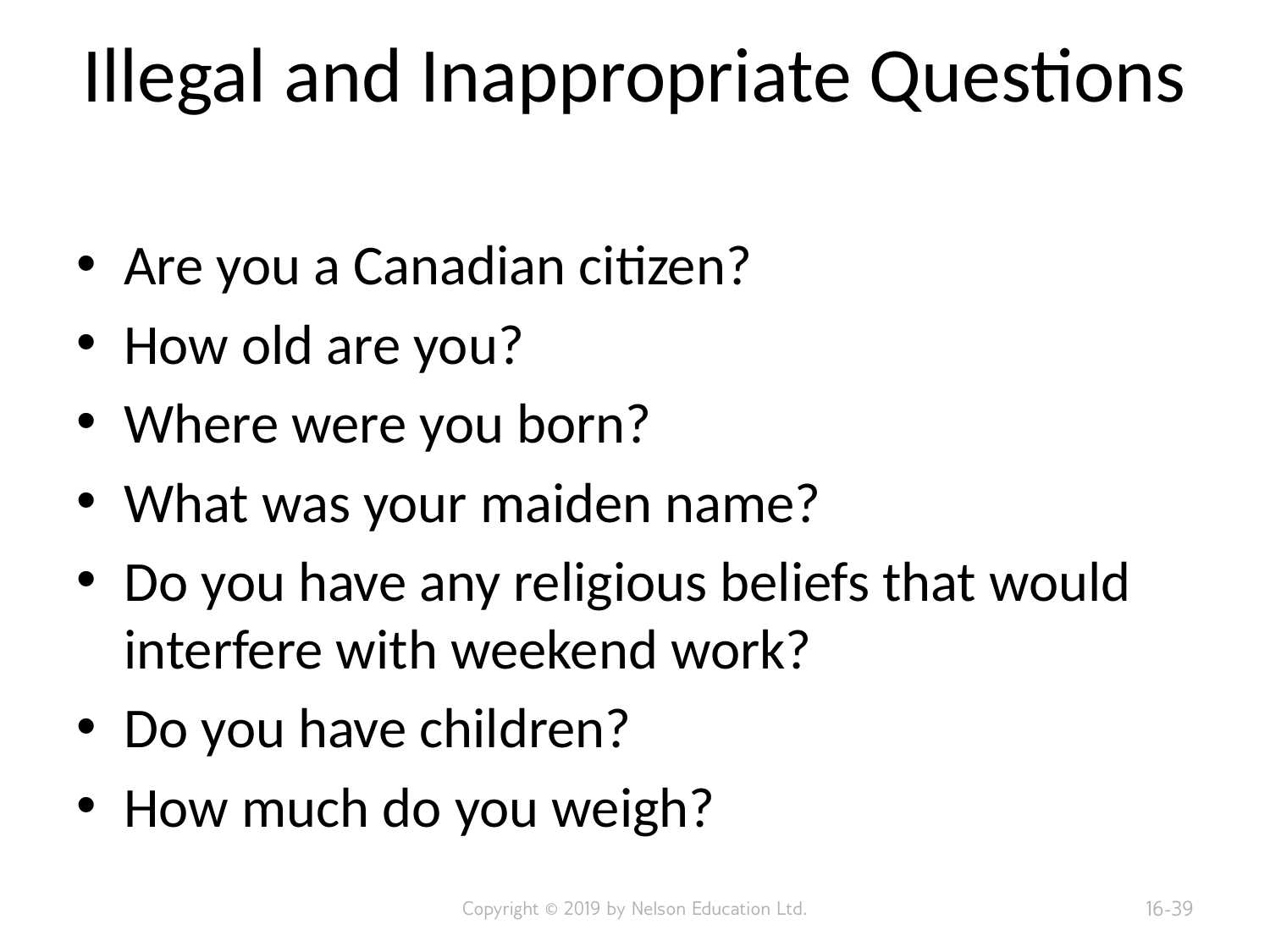

# Illegal and Inappropriate Questions
Are you a Canadian citizen?
How old are you?
Where were you born?
What was your maiden name?
Do you have any religious beliefs that would interfere with weekend work?
Do you have children?
How much do you weigh?
Copyright © 2019 by Nelson Education Ltd.
16-39